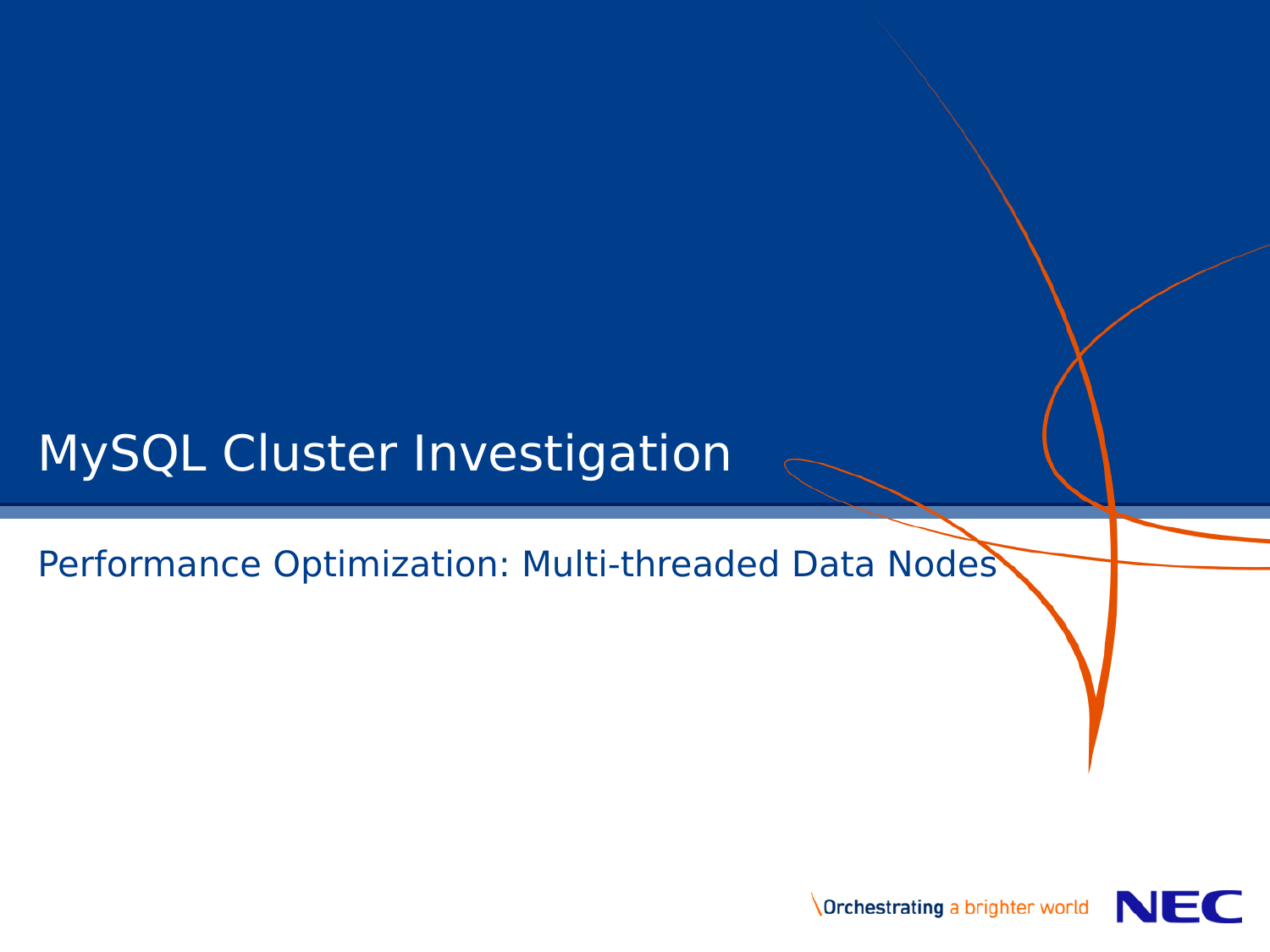

# MySQL Cluster Investigation
Performance Optimization: Multi-threaded Data Nodes